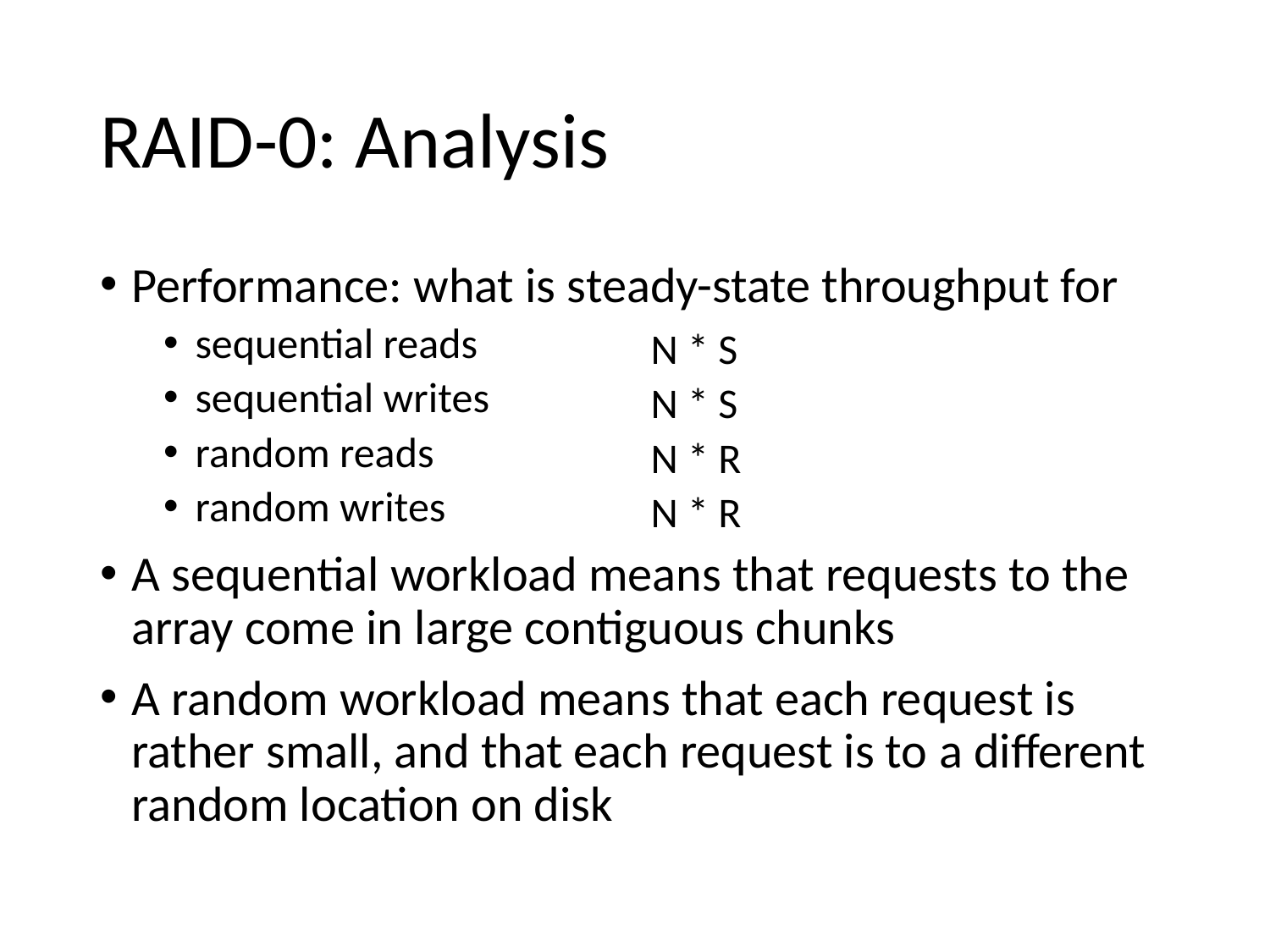

# RAID-0: Analysis
Performance: what is steady-state throughput for
sequential reads
sequential writes
random reads
random writes
A sequential workload means that requests to the array come in large contiguous chunks
A random workload means that each request is rather small, and that each request is to a different random location on disk

N * S
N * S
N * R
N * R